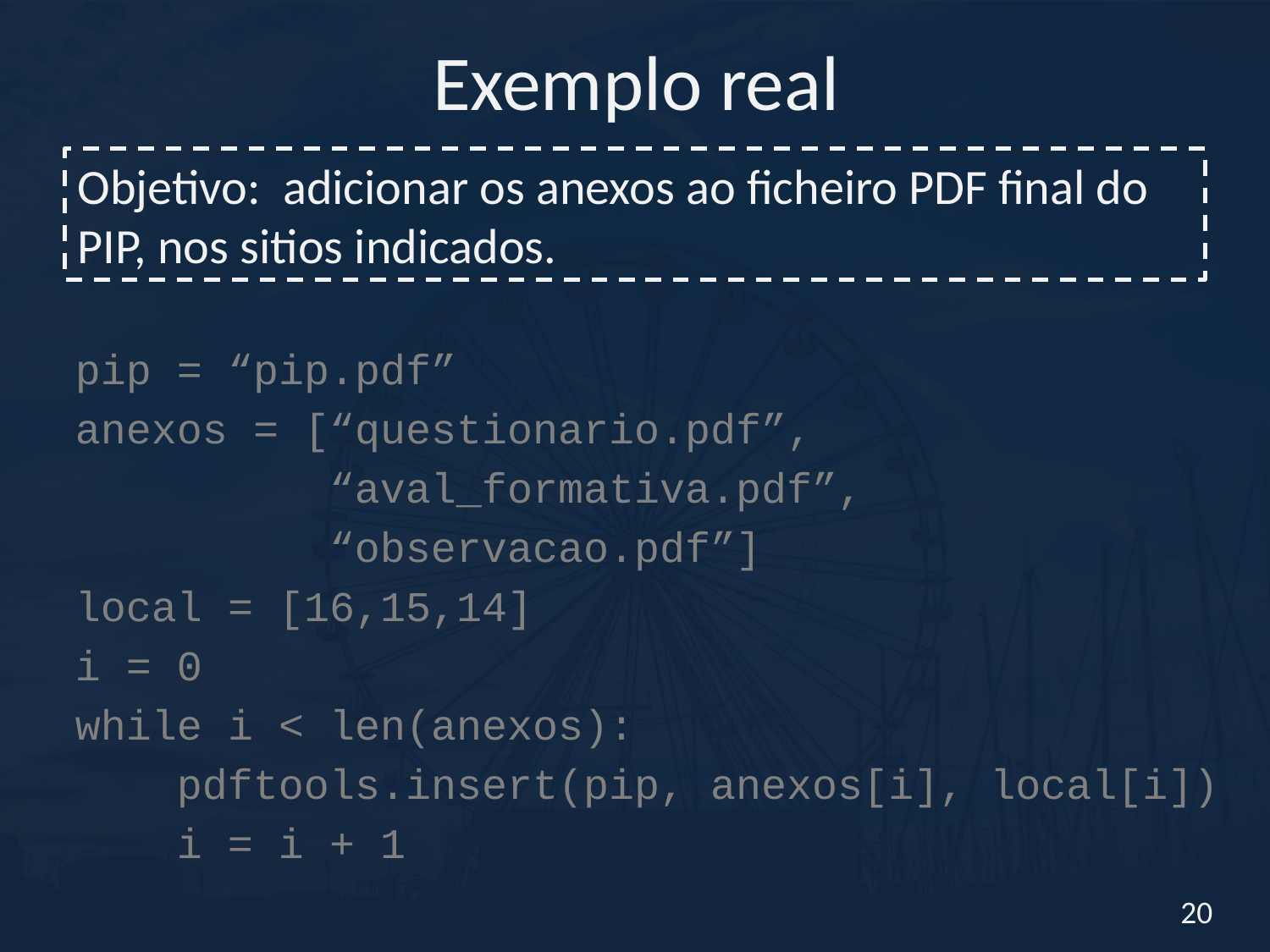

# Exemplo real
Objetivo:  adicionar os anexos ao ficheiro PDF final do PIP, nos sitios indicados.
pip = “pip.pdf”
anexos = [“questionario.pdf”,
          “aval_formativa.pdf”,
          “observacao.pdf”]
local = [16,15,14]
i = 0
while i < len(anexos):
    pdftools.insert(pip, anexos[i], local[i])
    i = i + 1